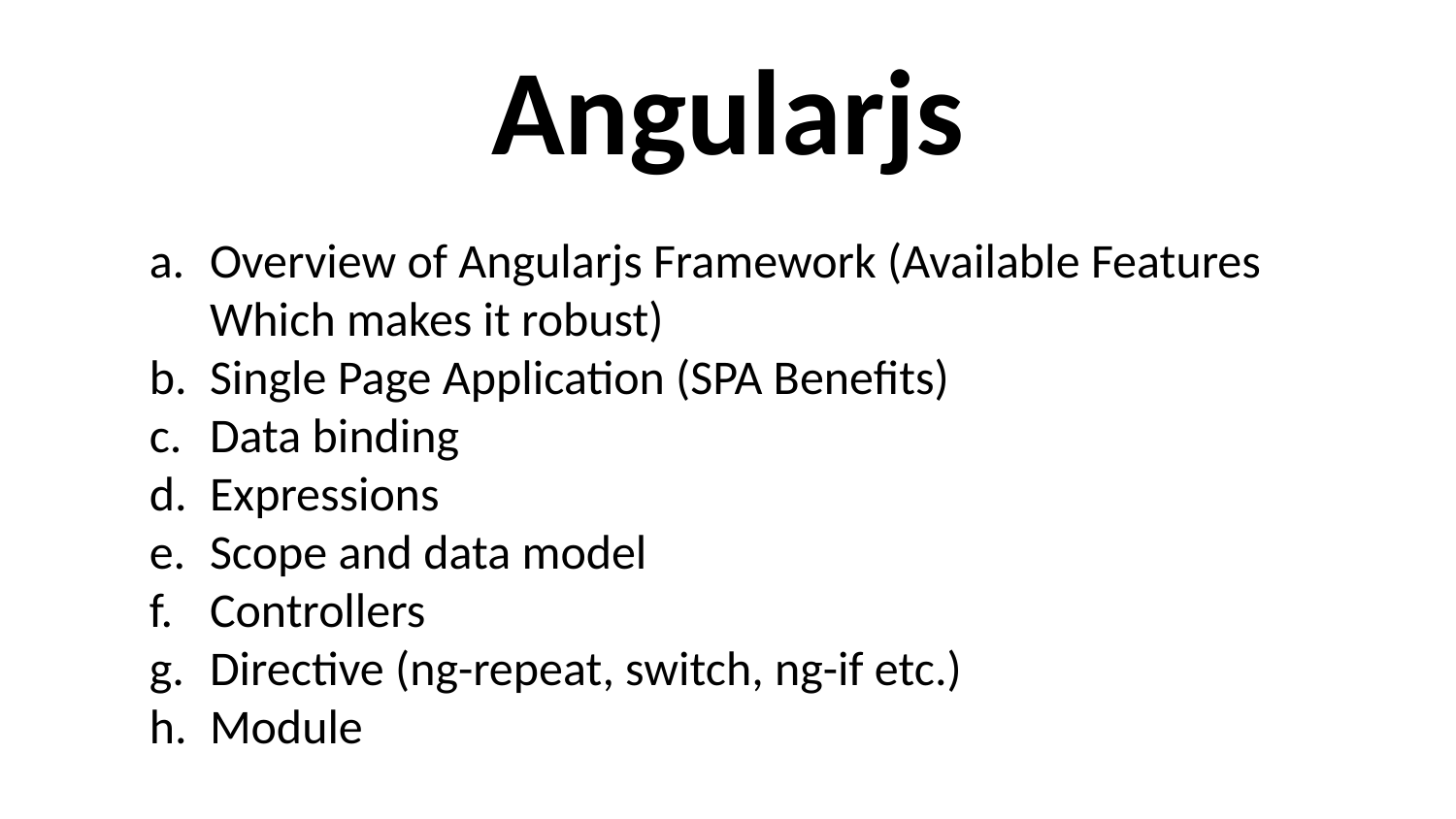

# Angularjs
Overview of Angularjs Framework (Available Features Which makes it robust)
Single Page Application (SPA Benefits)
Data binding
Expressions
Scope and data model
Controllers
Directive (ng-repeat, switch, ng-if etc.)
Module